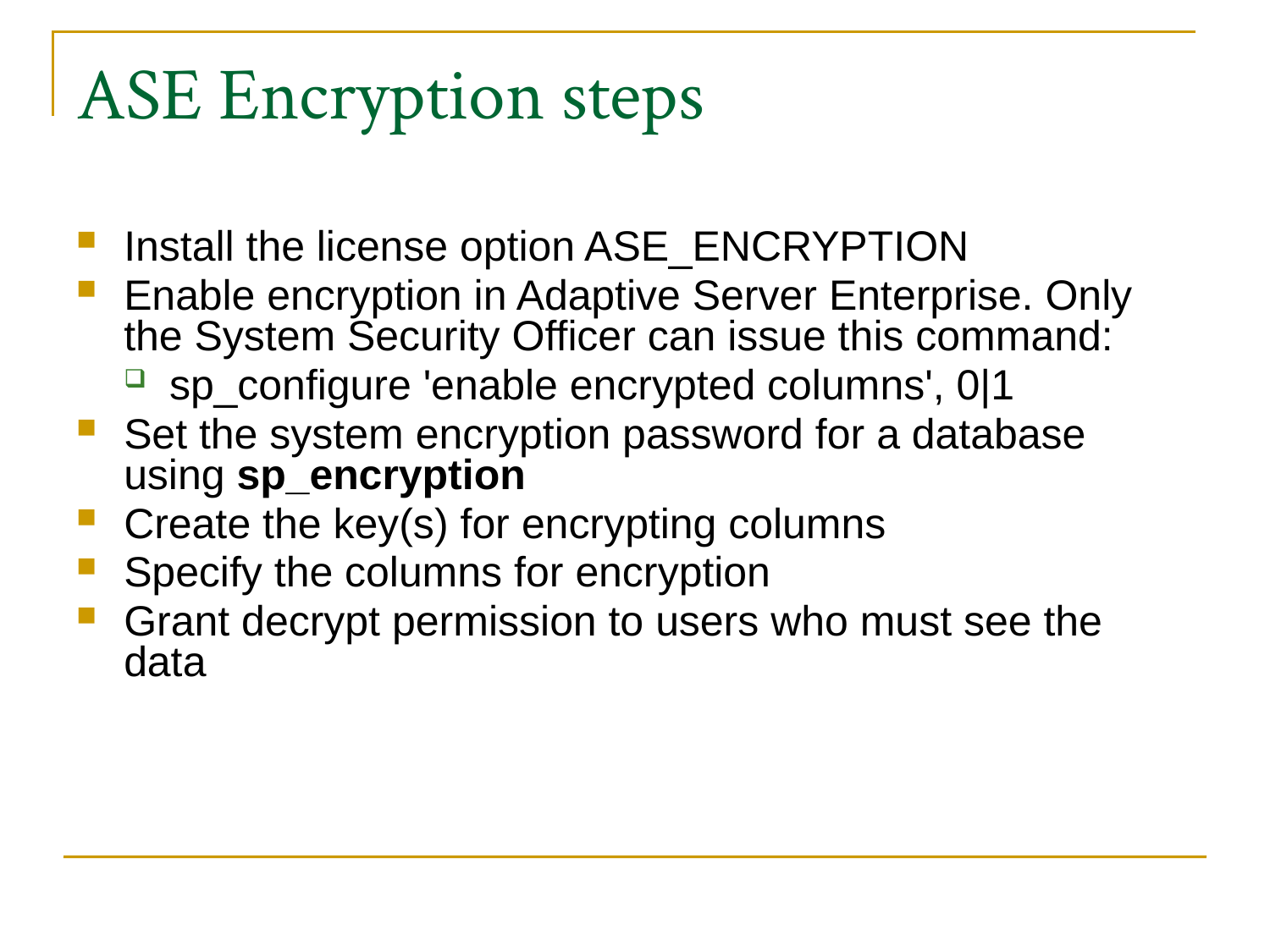

# ASE Encryption steps
Install the license option ASE_ENCRYPTION
Enable encryption in Adaptive Server Enterprise. Only the System Security Officer can issue this command:
sp_configure 'enable encrypted columns', 0|1
Set the system encryption password for a database using sp_encryption
Create the key(s) for encrypting columns
Specify the columns for encryption
Grant decrypt permission to users who must see the data